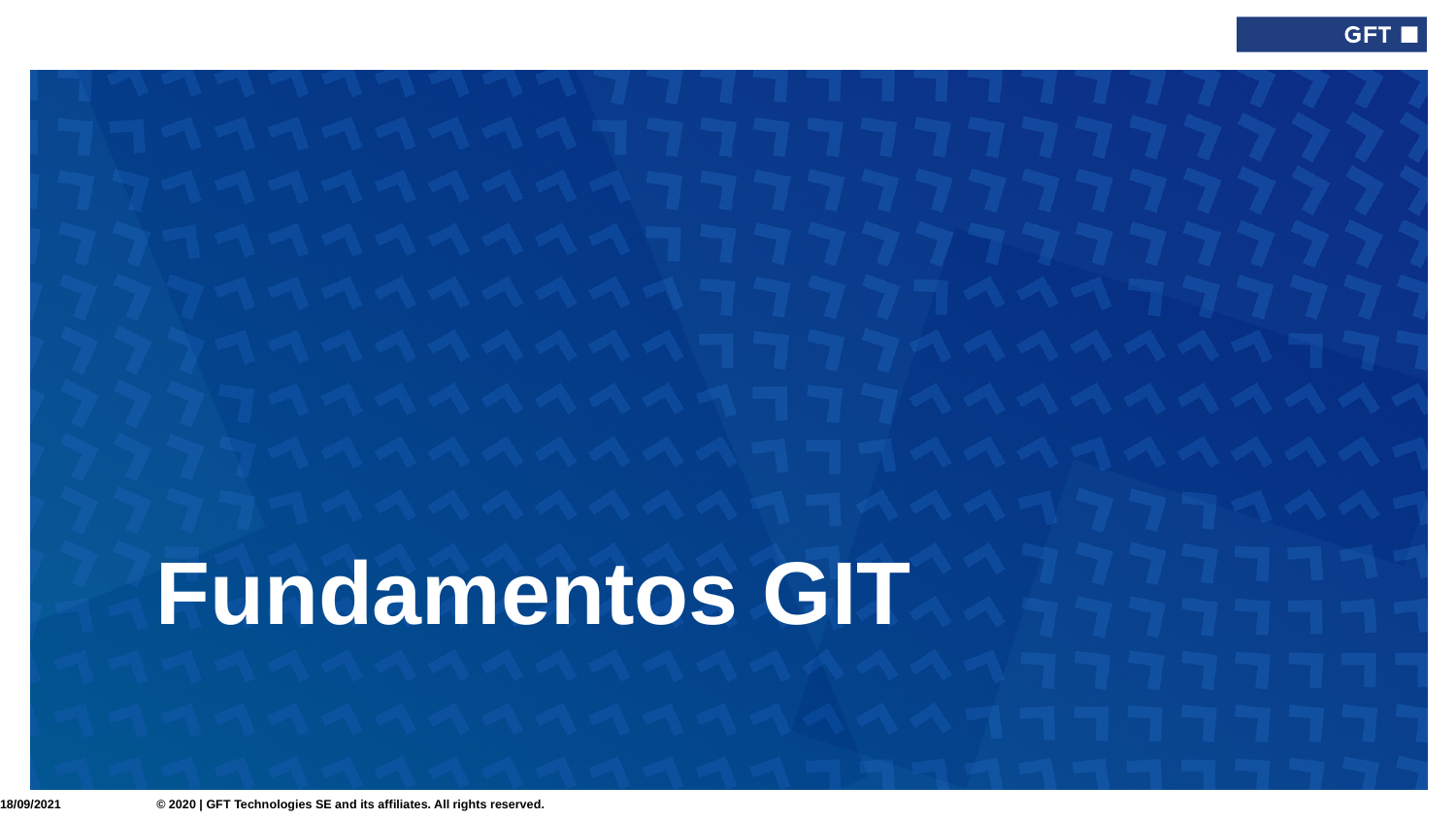

Type here if  add info needed  for every slide
# Fundamentos GIT

18/09/2021